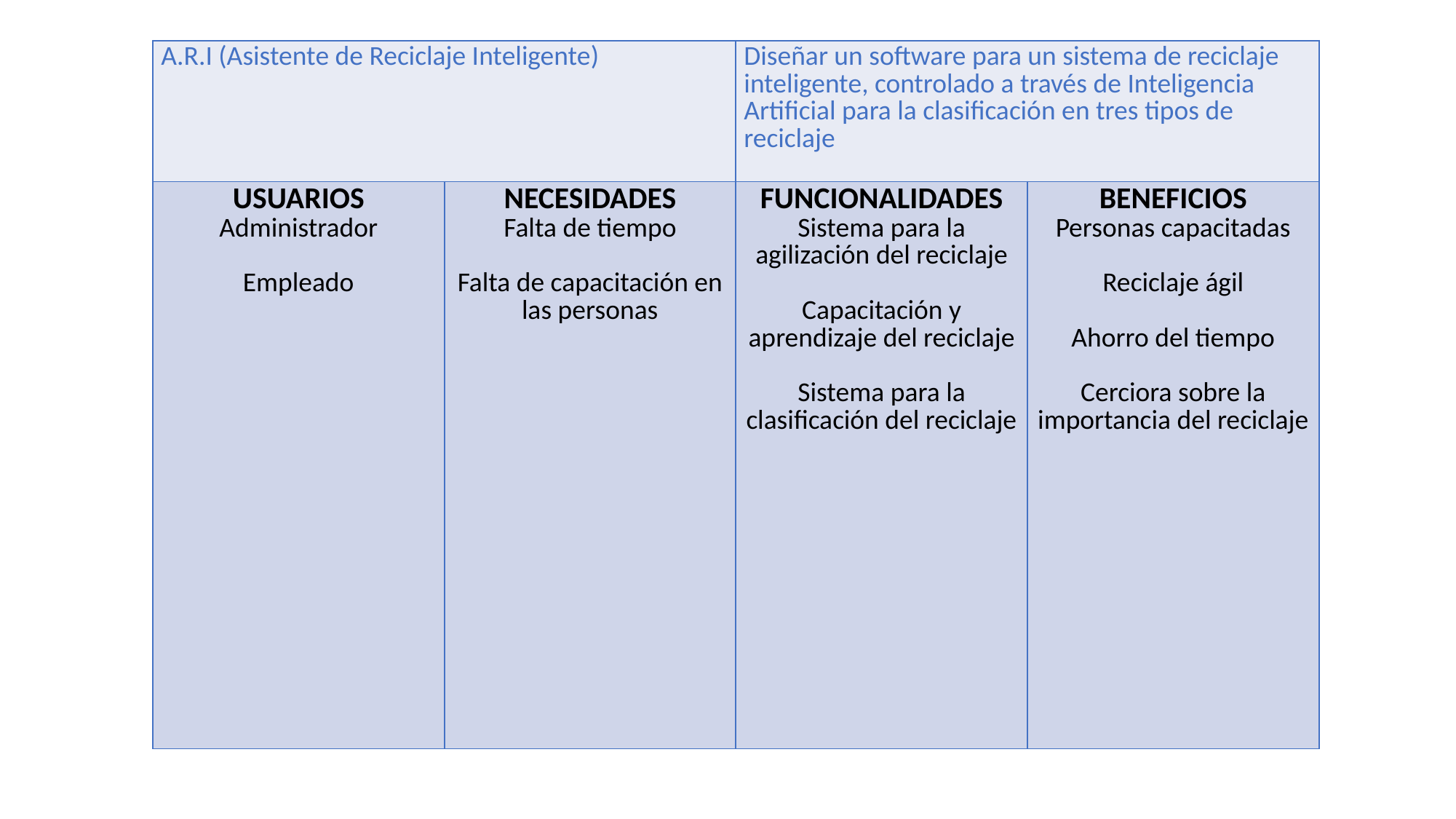

| A.R.I (Asistente de Reciclaje Inteligente) |  | Diseñar un software para un sistema de reciclaje inteligente, controlado a través de Inteligencia Artificial para la clasificación en tres tipos de reciclaje |  |
| --- | --- | --- | --- |
| USUARIOS Administrador Empleado | NECESIDADES Falta de tiempo Falta de capacitación en las personas | FUNCIONALIDADES Sistema para la agilización del reciclaje Capacitación y aprendizaje del reciclaje Sistema para la clasificación del reciclaje | BENEFICIOS Personas capacitadas Reciclaje ágil Ahorro del tiempo Cerciora sobre la importancia del reciclaje |